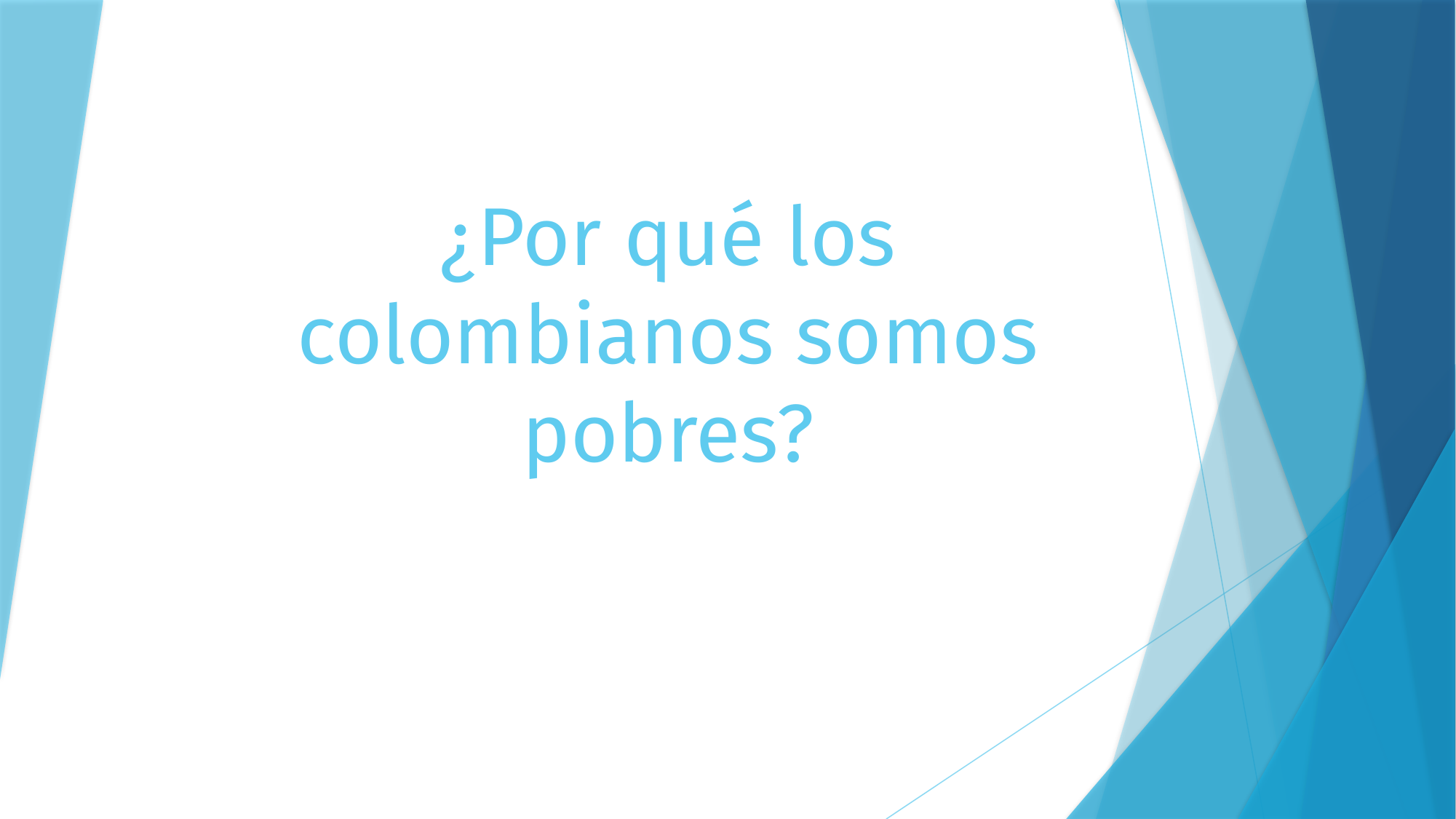

# ¿Por qué los colombianos somos pobres?